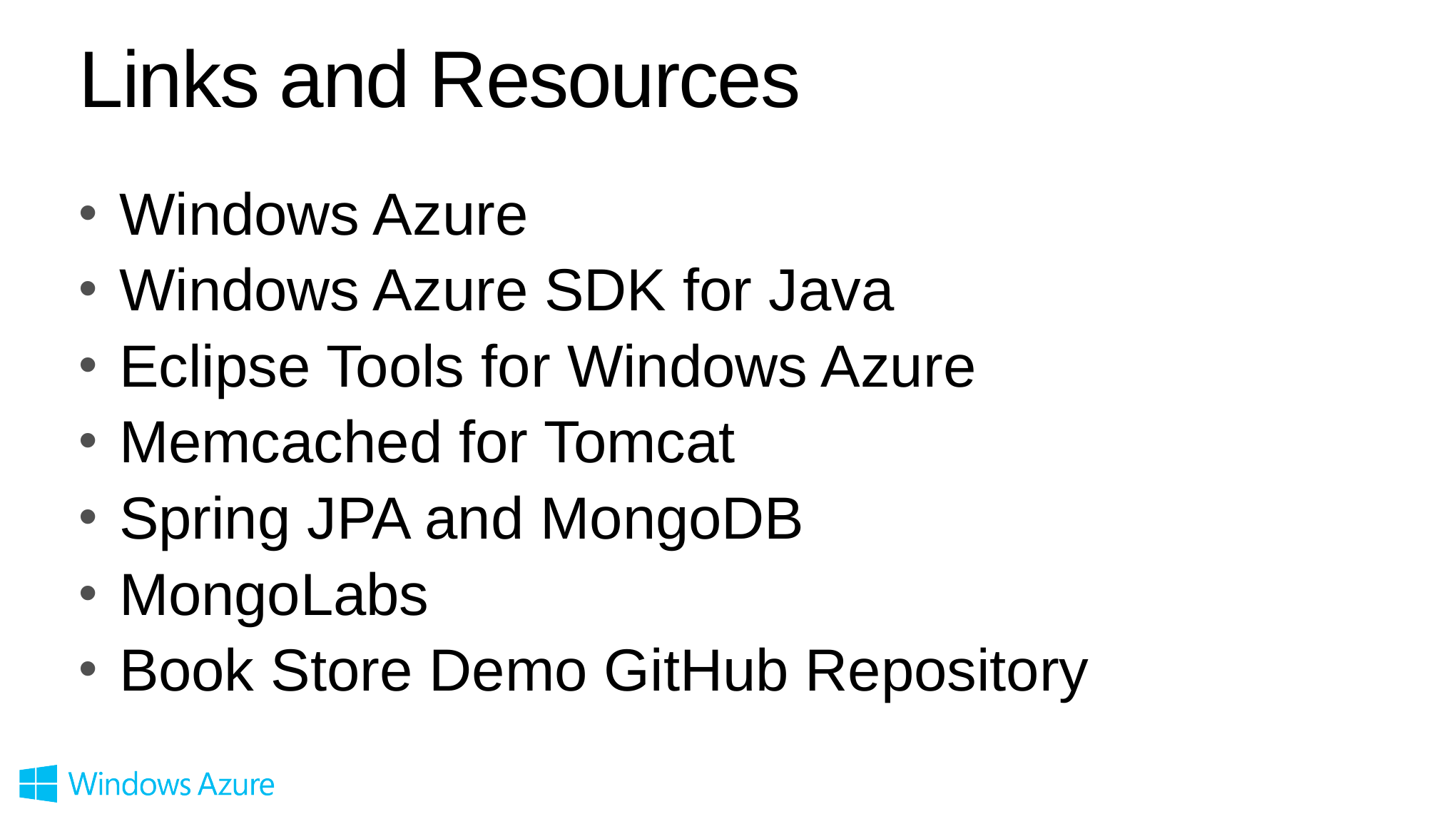

# Links and Resources
Windows Azure
Windows Azure SDK for Java
Eclipse Tools for Windows Azure
Memcached for Tomcat
Spring JPA and MongoDB
MongoLabs
Book Store Demo GitHub Repository